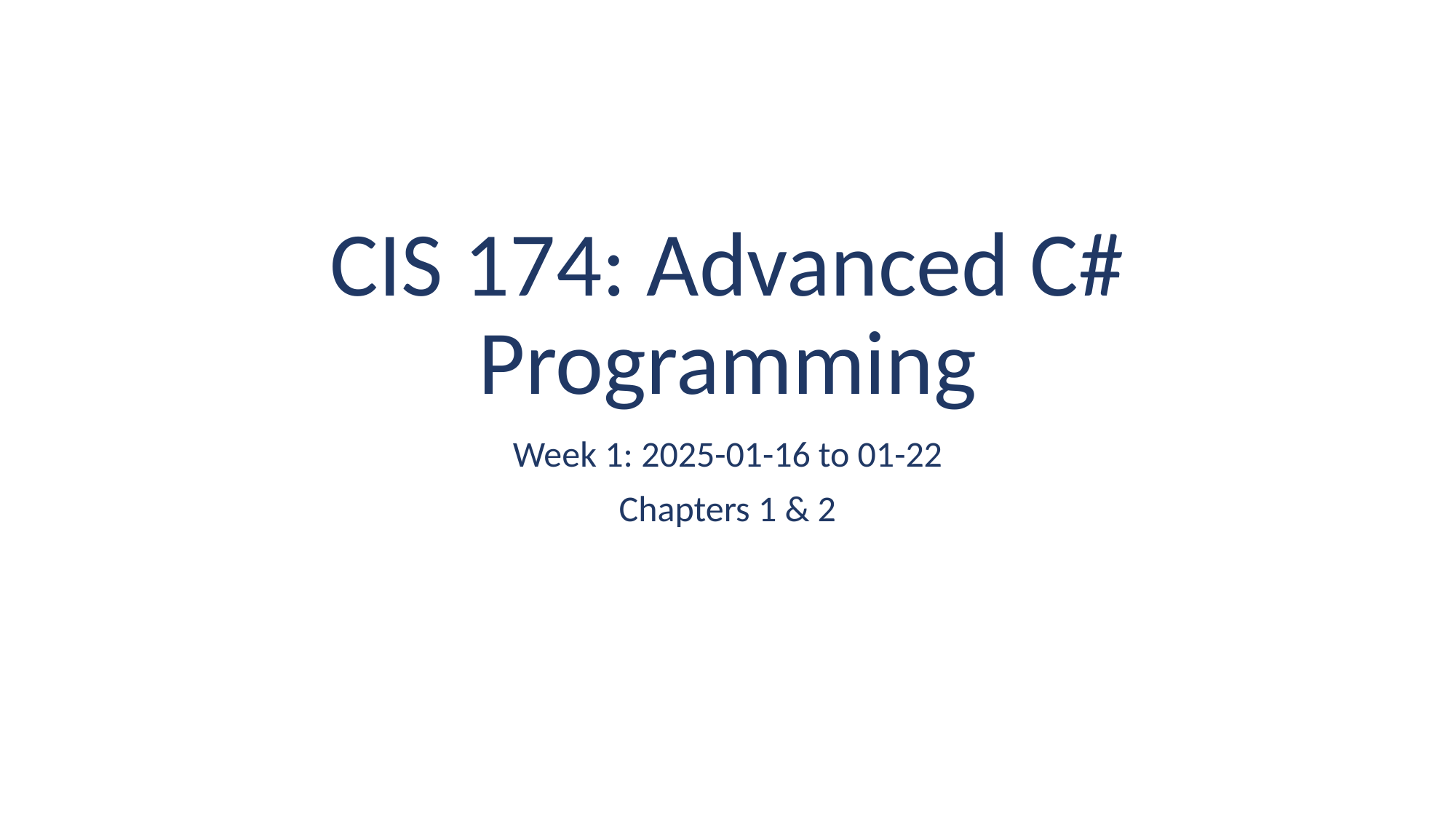

# CIS 174: Advanced C# Programming
Week 1: 2025-01-16 to 01-22
Chapters 1 & 2